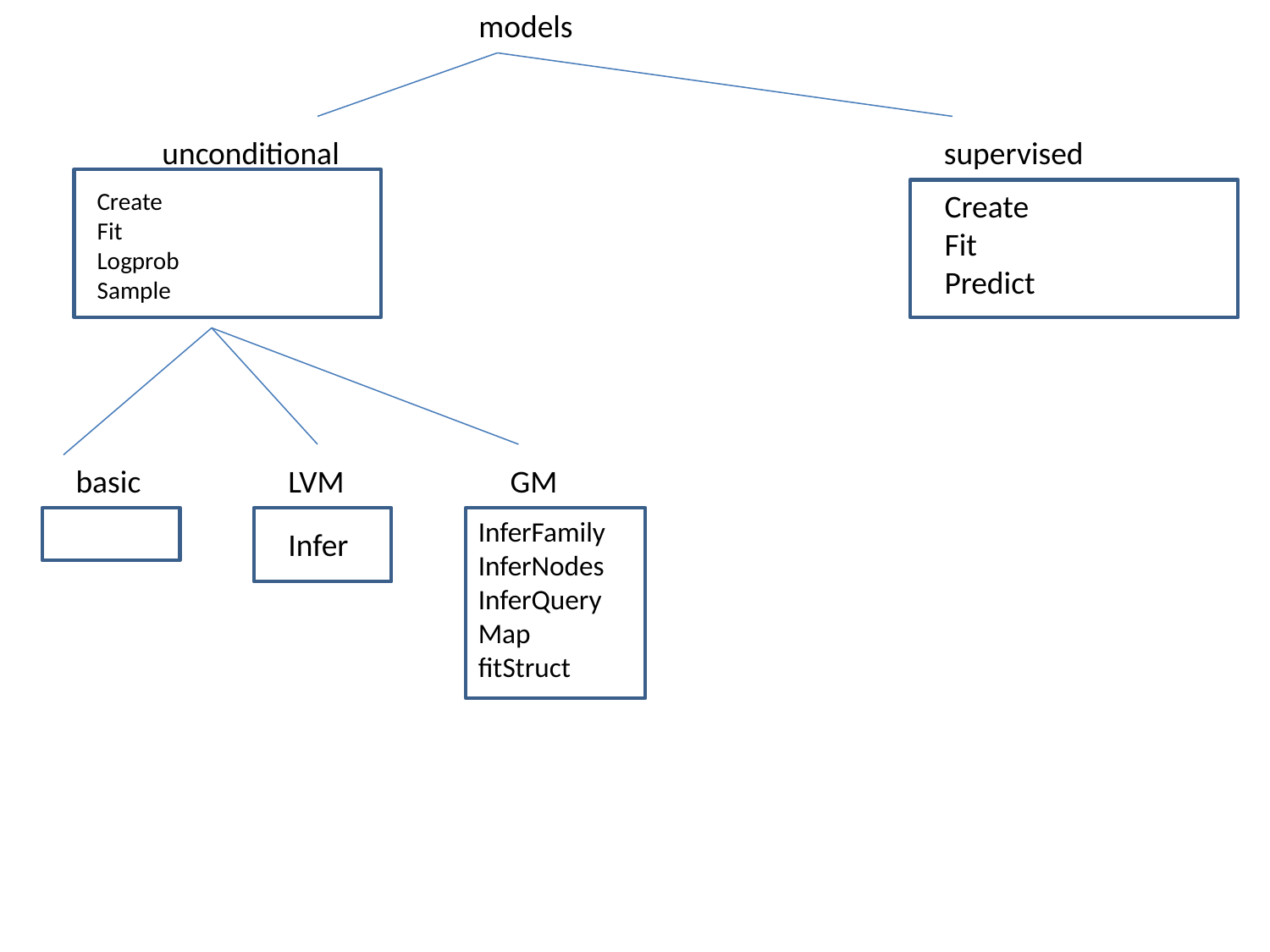

models
unconditional
supervised

Create
Fit
Logprob
Sample

Create
Fit
Predict
basic
LVM
GM

InferFamily
InferNodes
InferQuery
Map
fitStruct

Infer